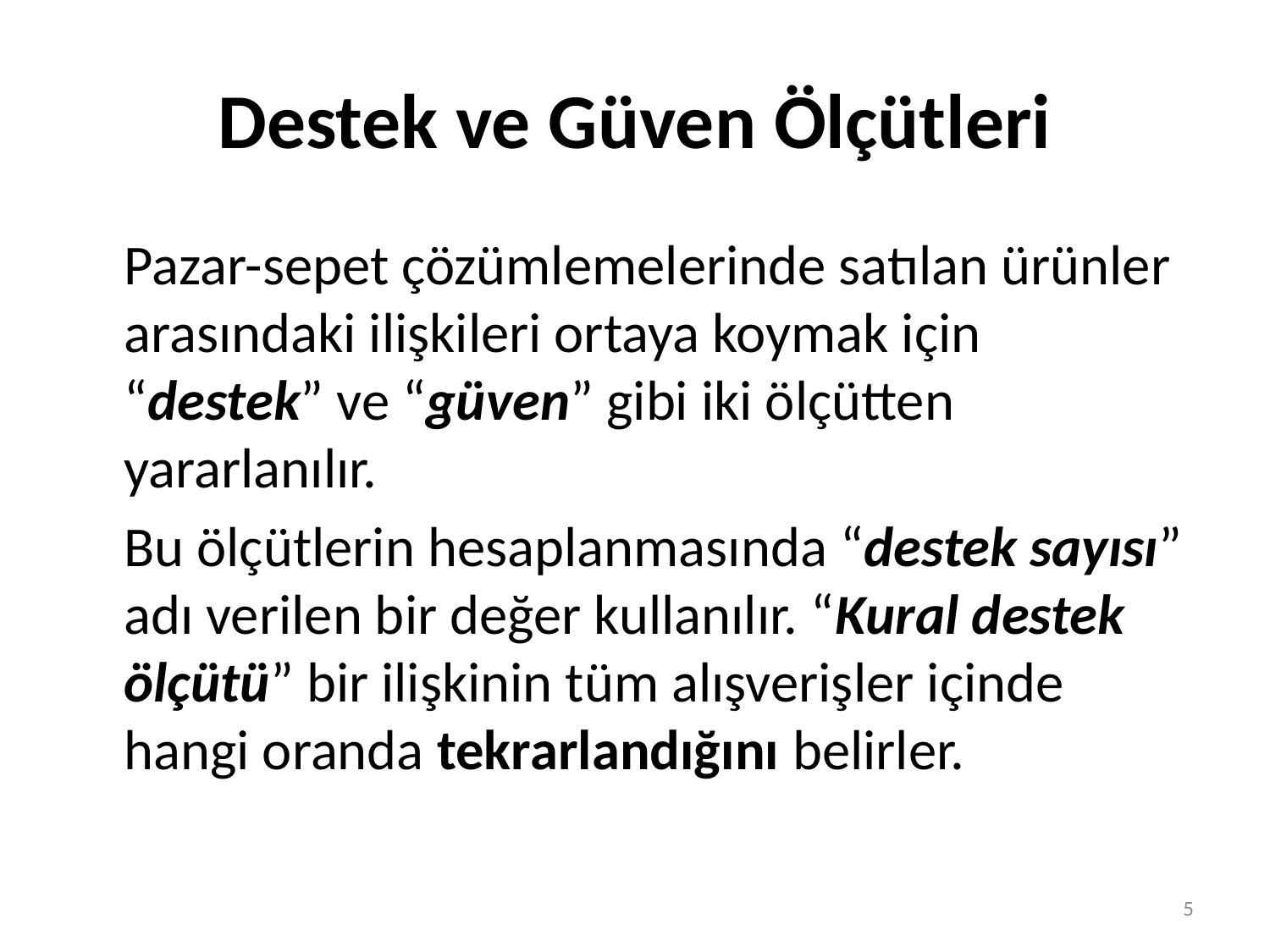

# Destek ve Güven Ölçütleri
	Pazar-sepet çözümlemelerinde satılan ürünler arasındaki ilişkileri ortaya koymak için “destek” ve “güven” gibi iki ölçütten yararlanılır.
	Bu ölçütlerin hesaplanmasında “destek sayısı” adı verilen bir değer kullanılır. “Kural destek ölçütü” bir ilişkinin tüm alışverişler içinde hangi oranda tekrarlandığını belirler.
5